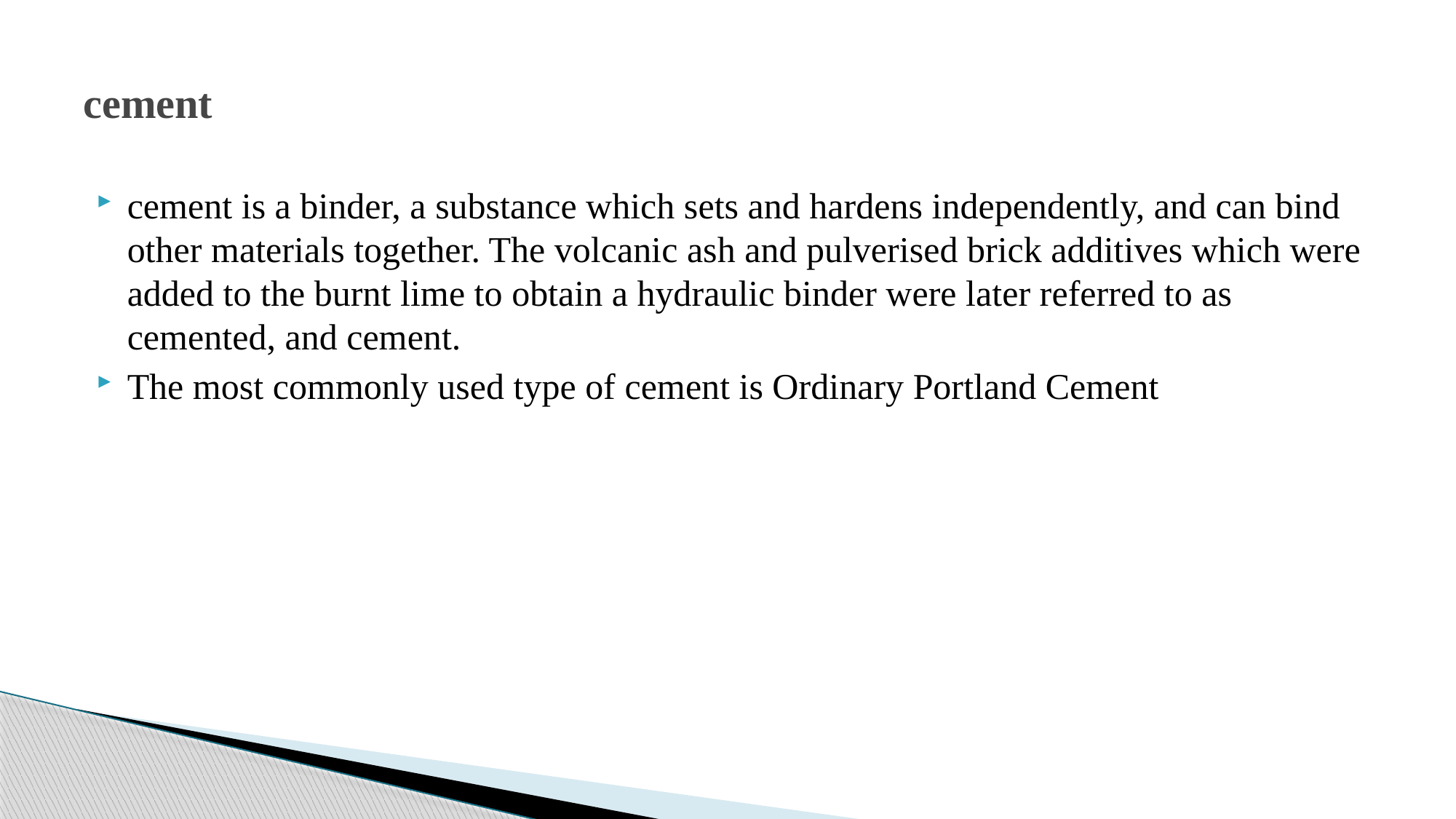

# cement
cement is a binder, a substance which sets and hardens independently, and can bind other materials together. The volcanic ash and pulverised brick additives which were added to the burnt lime to obtain a hydraulic binder were later referred to as cemented, and cement.
The most commonly used type of cement is Ordinary Portland Cement